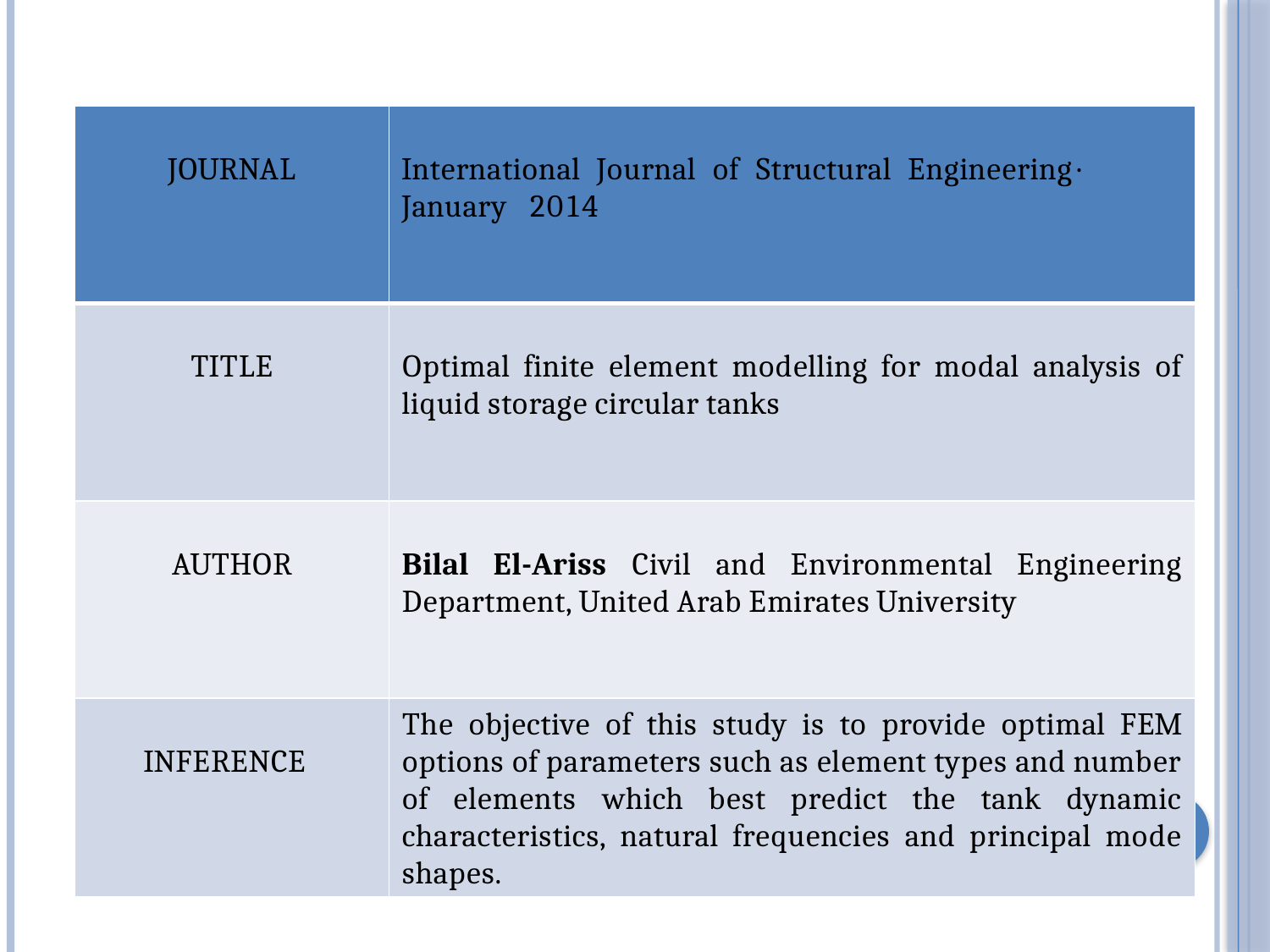

| JOURNAL | International Journal of Structural Engineering · January 2014 |
| --- | --- |
| TITLE | Optimal finite element modelling for modal analysis of liquid storage circular tanks |
| AUTHOR | Bilal El-Ariss Civil and Environmental Engineering Department, United Arab Emirates University |
| INFERENCE | The objective of this study is to provide optimal FEM options of parameters such as element types and number of elements which best predict the tank dynamic characteristics, natural frequencies and principal mode shapes. |